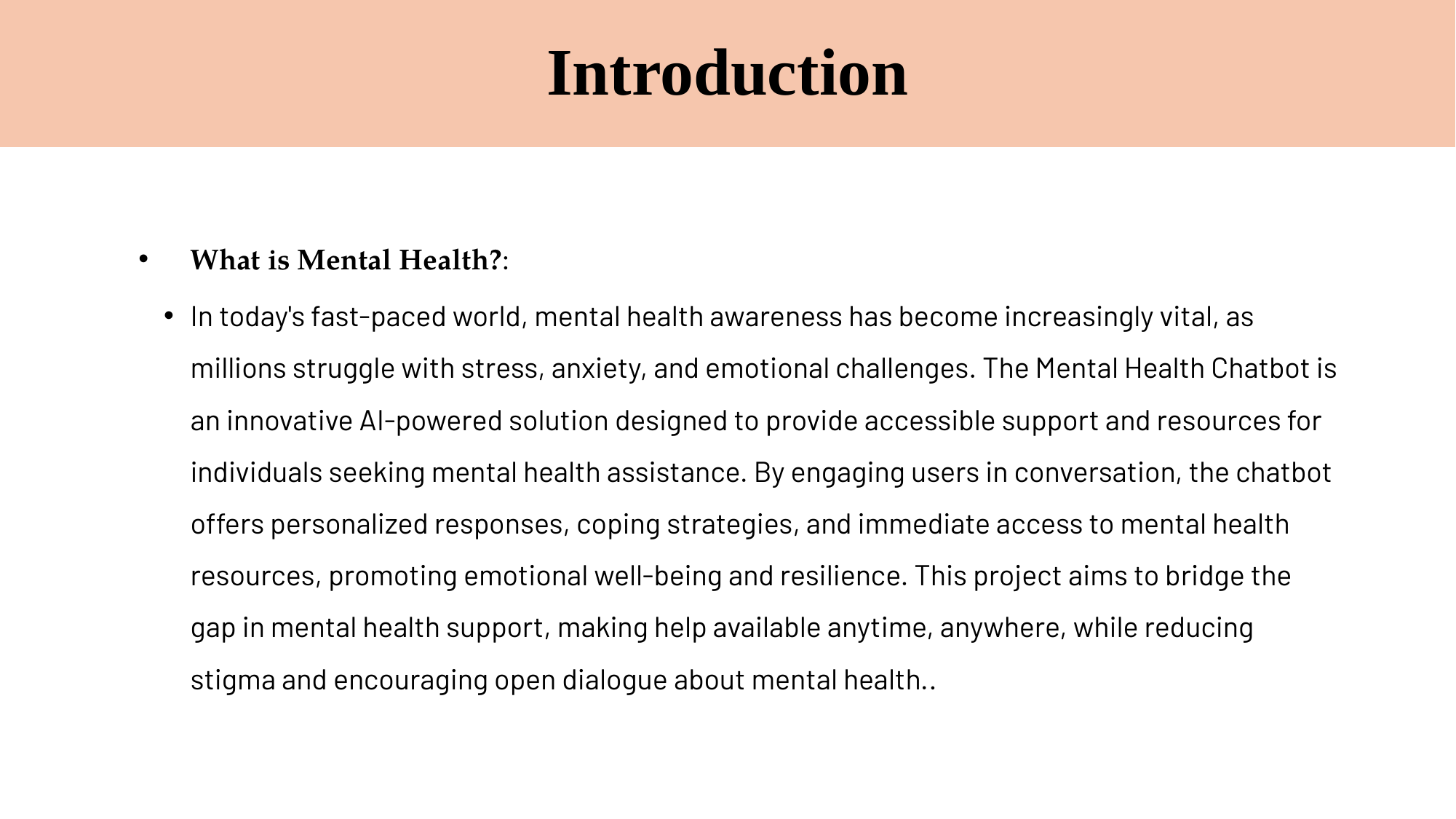

# Introduction
What is Mental Health?:
In today's fast-paced world, mental health awareness has become increasingly vital, as millions struggle with stress, anxiety, and emotional challenges. The Mental Health Chatbot is an innovative AI-powered solution designed to provide accessible support and resources for individuals seeking mental health assistance. By engaging users in conversation, the chatbot offers personalized responses, coping strategies, and immediate access to mental health resources, promoting emotional well-being and resilience. This project aims to bridge the gap in mental health support, making help available anytime, anywhere, while reducing stigma and encouraging open dialogue about mental health..